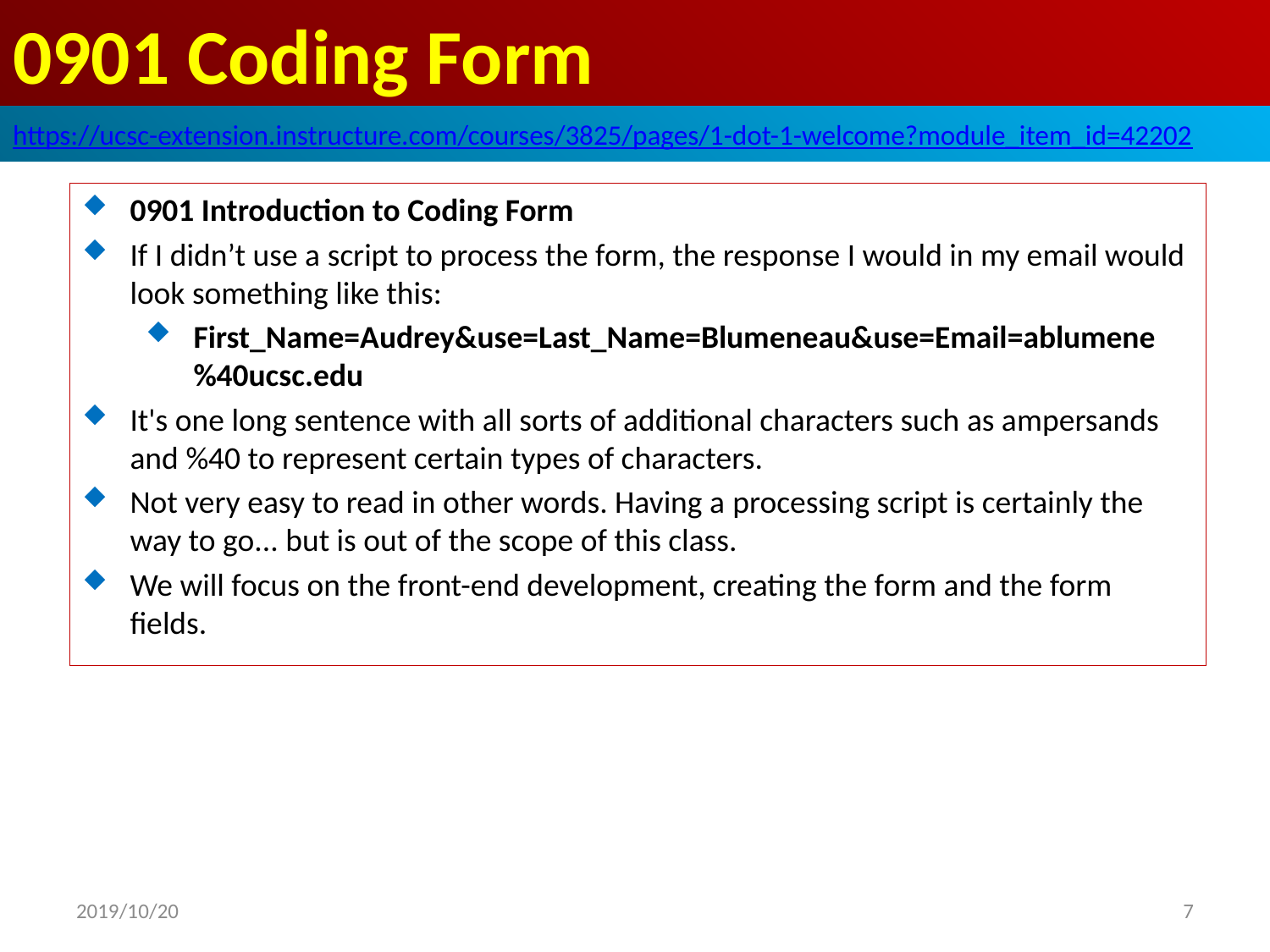

# 0901 Coding Form

https://ucsc-extension.instructure.com/courses/3825/pages/1-dot-1-welcome?module_item_id=42202
0901 Introduction to Coding Form
If I didn’t use a script to process the form, the response I would in my email would look something like this:
First_Name=Audrey&use=Last_Name=Blumeneau&use=Email=ablumene%40ucsc.edu
It's one long sentence with all sorts of additional characters such as ampersands and %40 to represent certain types of characters.
Not very easy to read in other words. Having a processing script is certainly the way to go... but is out of the scope of this class.
We will focus on the front-end development, creating the form and the form fields.
2019/10/20
7